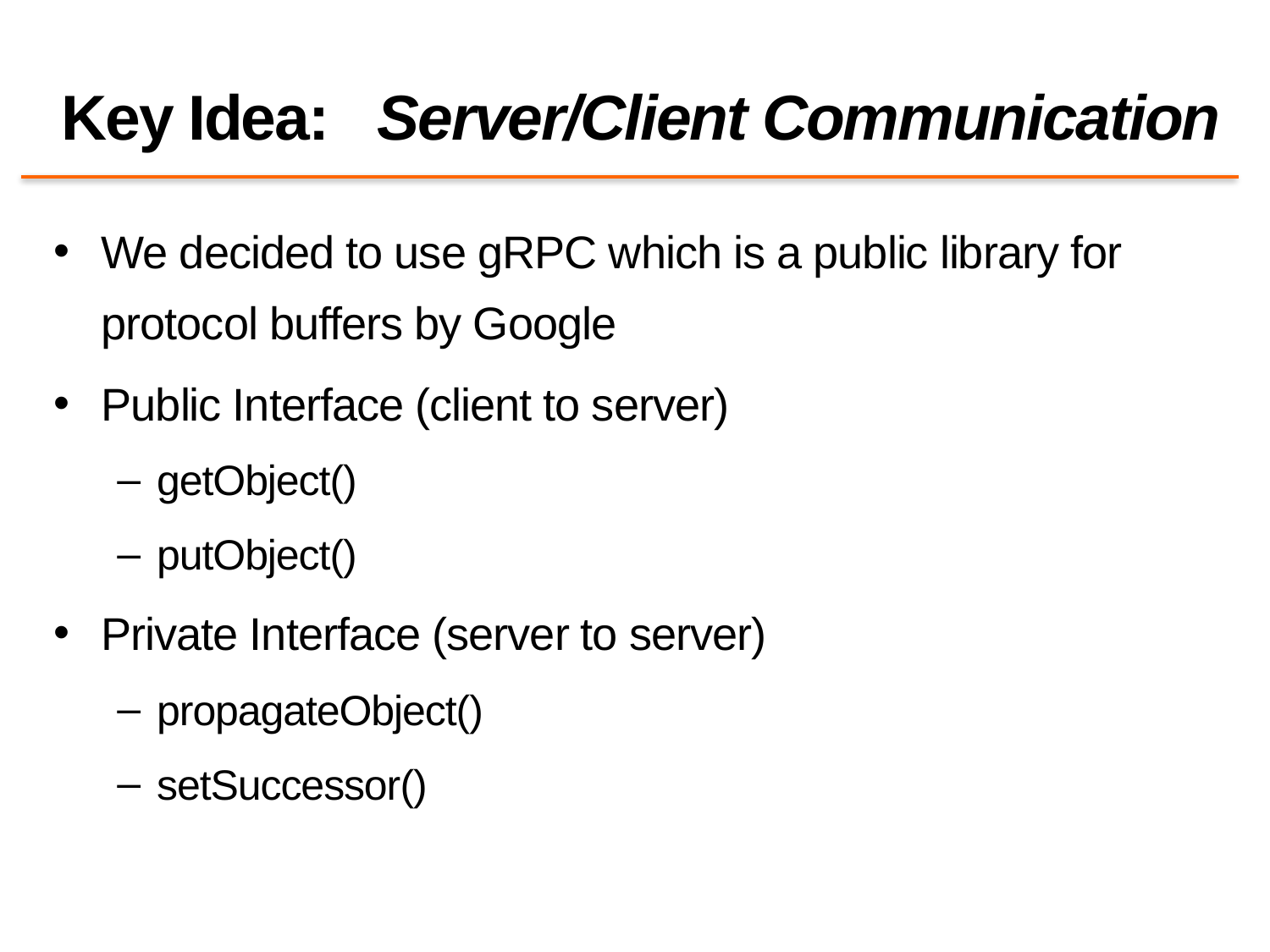

# Key Idea:   Server/Client Communication
We decided to use gRPC which is a public library for protocol buffers by Google
Public Interface (client to server)
getObject()
putObject()
Private Interface (server to server)
propagateObject()
setSuccessor()